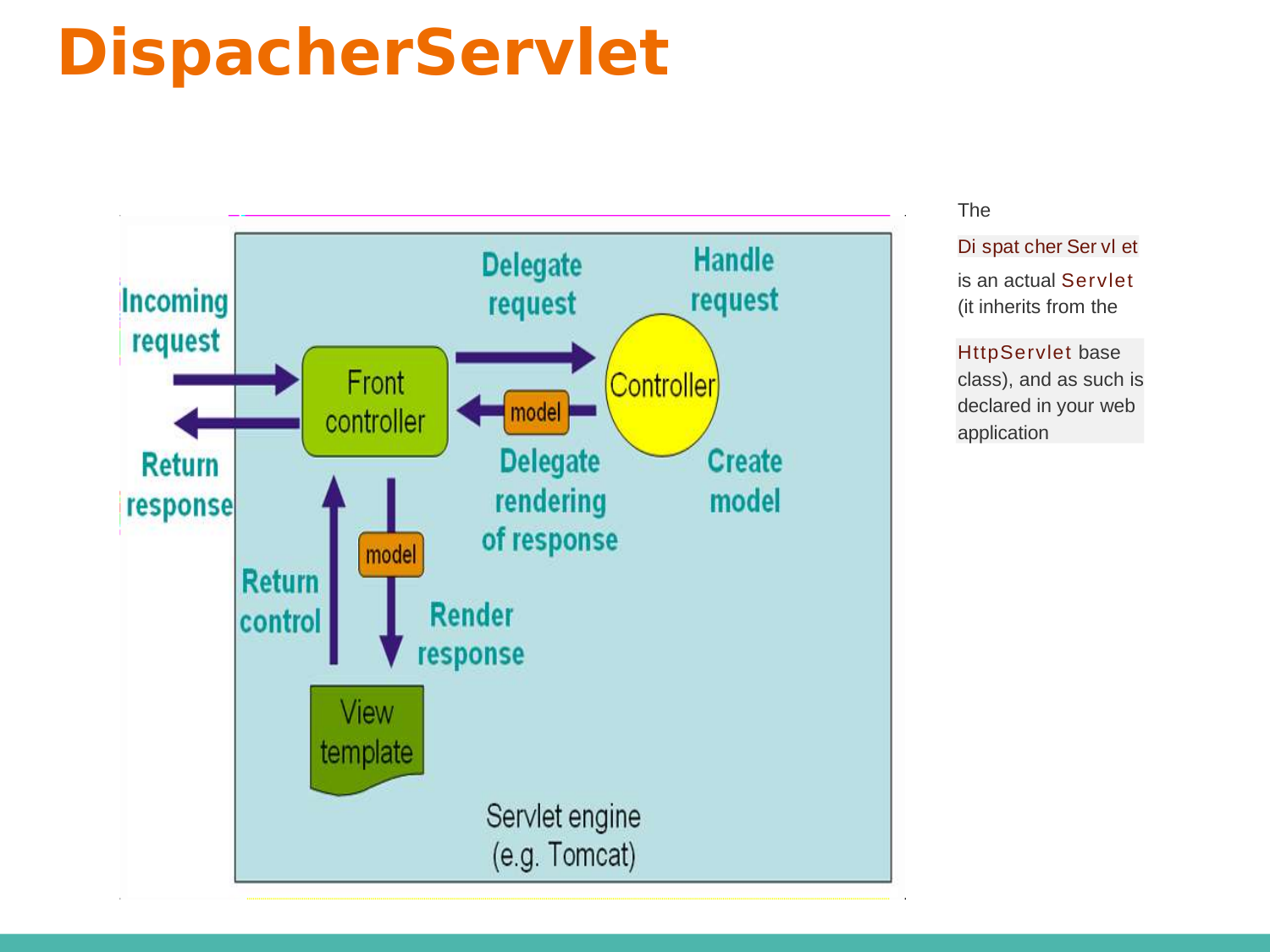

DispacherServlet
The

DispatcherServlet
is an actual Servlet
(it inherits from the
HttpServlet base
class), and as such is
declared in your web  application